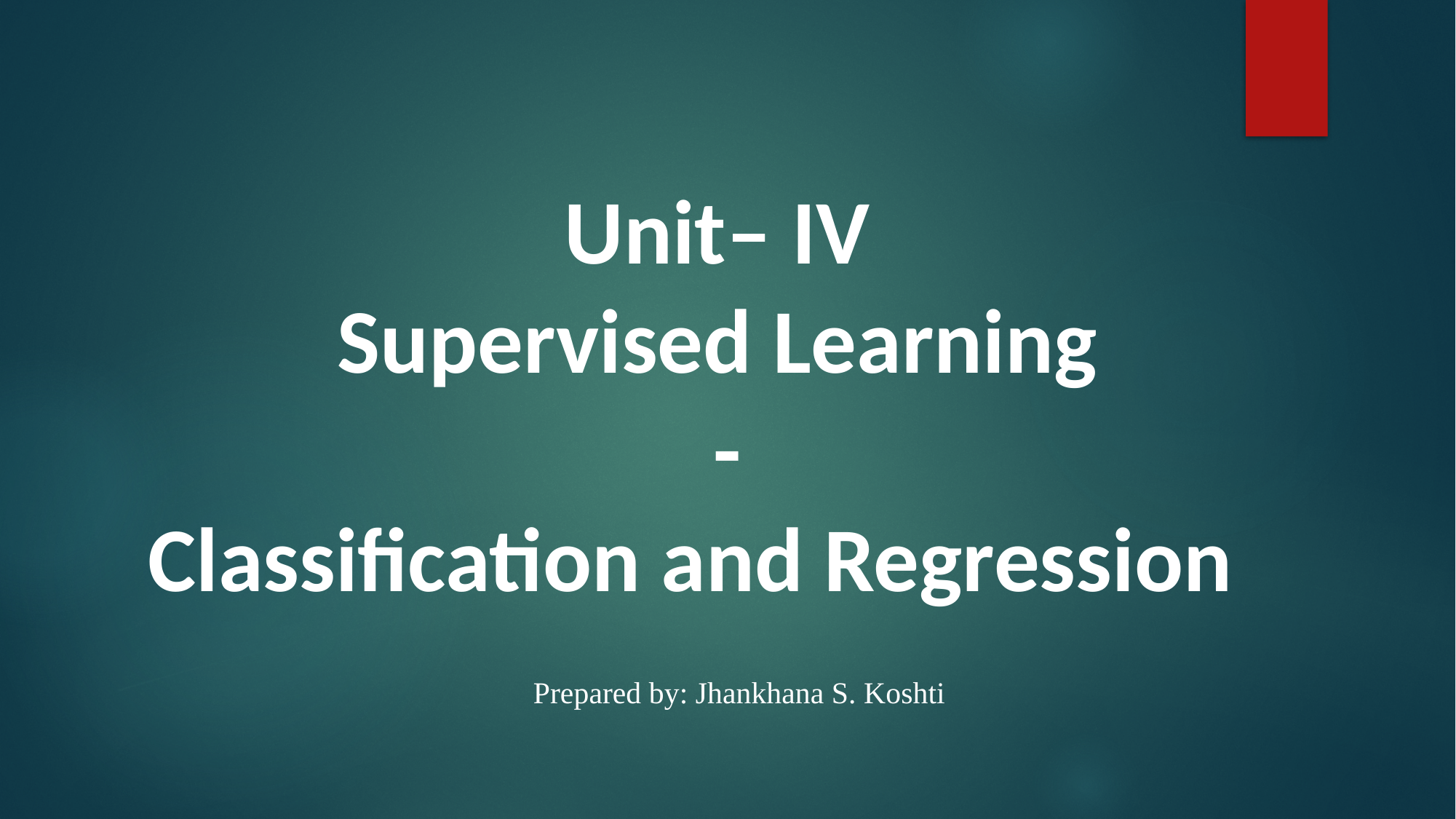

Unit– IV
Supervised Learning
-
 Classification and Regression

Prepared by: Jhankhana S. Koshti